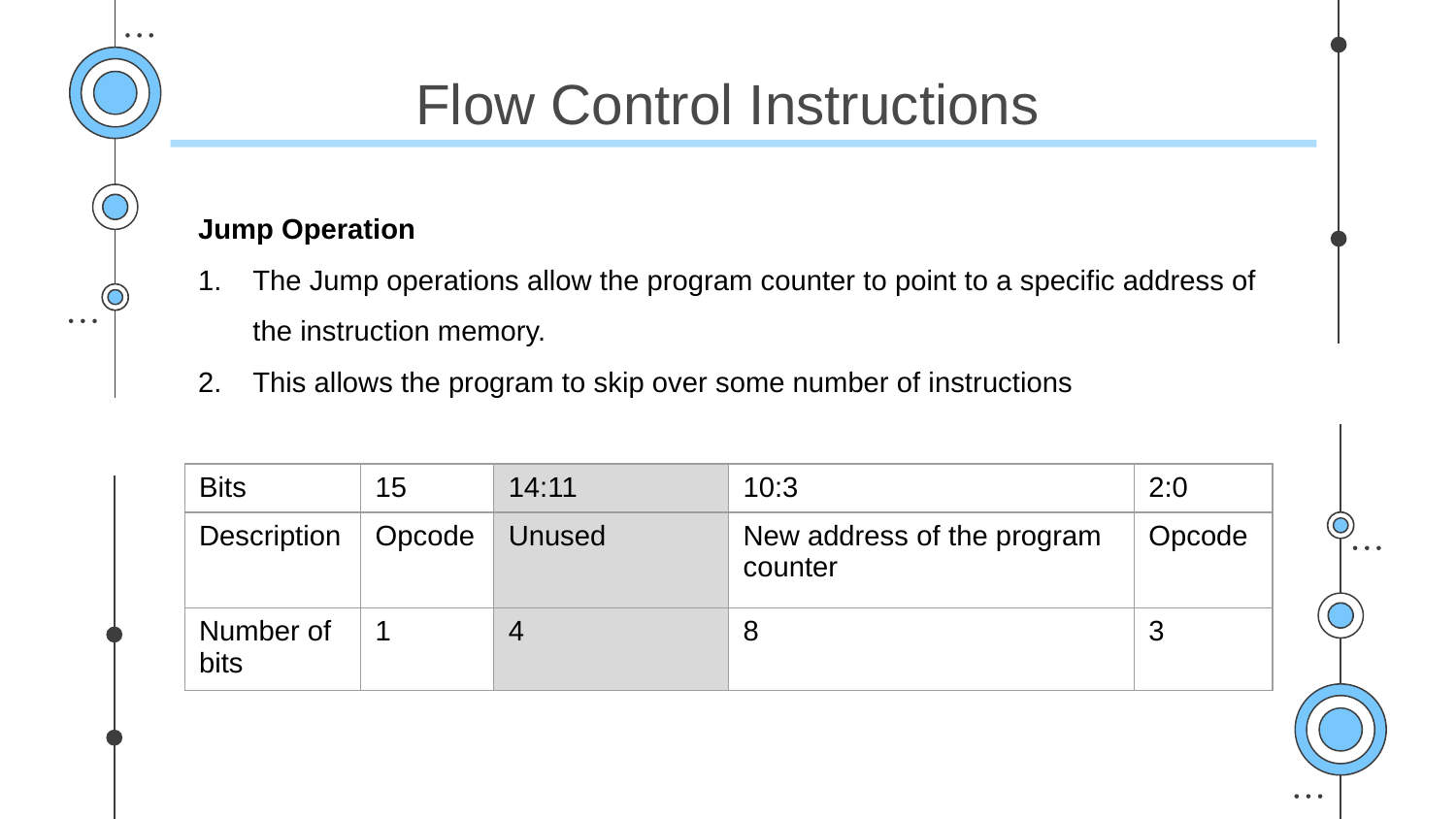

# Flow Control Instructions

Jump Operation
The Jump operations allow the program counter to point to a specific address of the instruction memory.
This allows the program to skip over some number of instructions
| Bits | 15 | 14:11 | 10:3 | 2:0 |
| --- | --- | --- | --- | --- |
| Description | Opcode | Unused | New address of the program counter | Opcode |
| Number of bits | 1 | 4 | 8 | 3 |